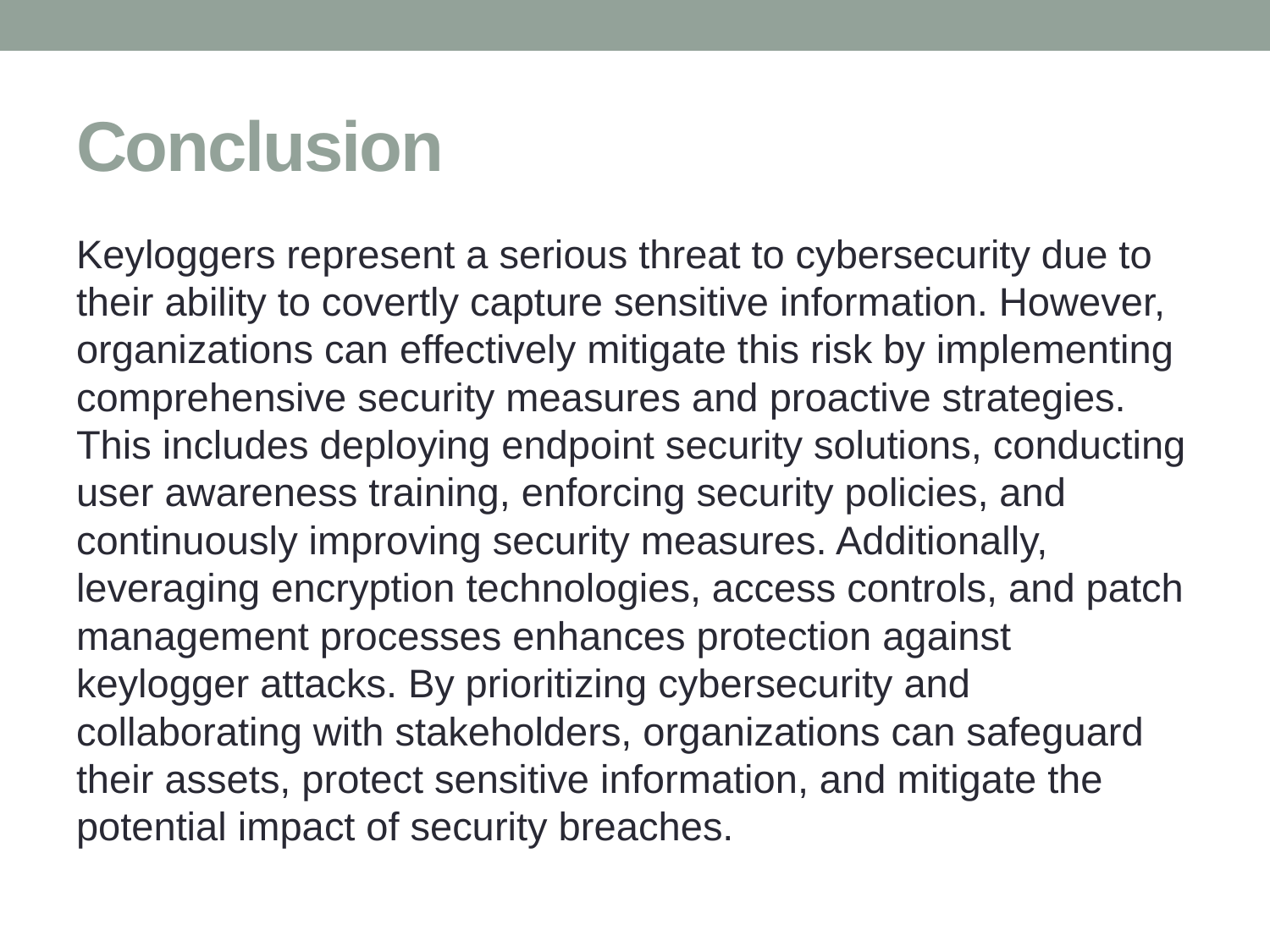

# Conclusion
Keyloggers represent a serious threat to cybersecurity due to their ability to covertly capture sensitive information. However, organizations can effectively mitigate this risk by implementing comprehensive security measures and proactive strategies. This includes deploying endpoint security solutions, conducting user awareness training, enforcing security policies, and continuously improving security measures. Additionally, leveraging encryption technologies, access controls, and patch management processes enhances protection against keylogger attacks. By prioritizing cybersecurity and collaborating with stakeholders, organizations can safeguard their assets, protect sensitive information, and mitigate the potential impact of security breaches.